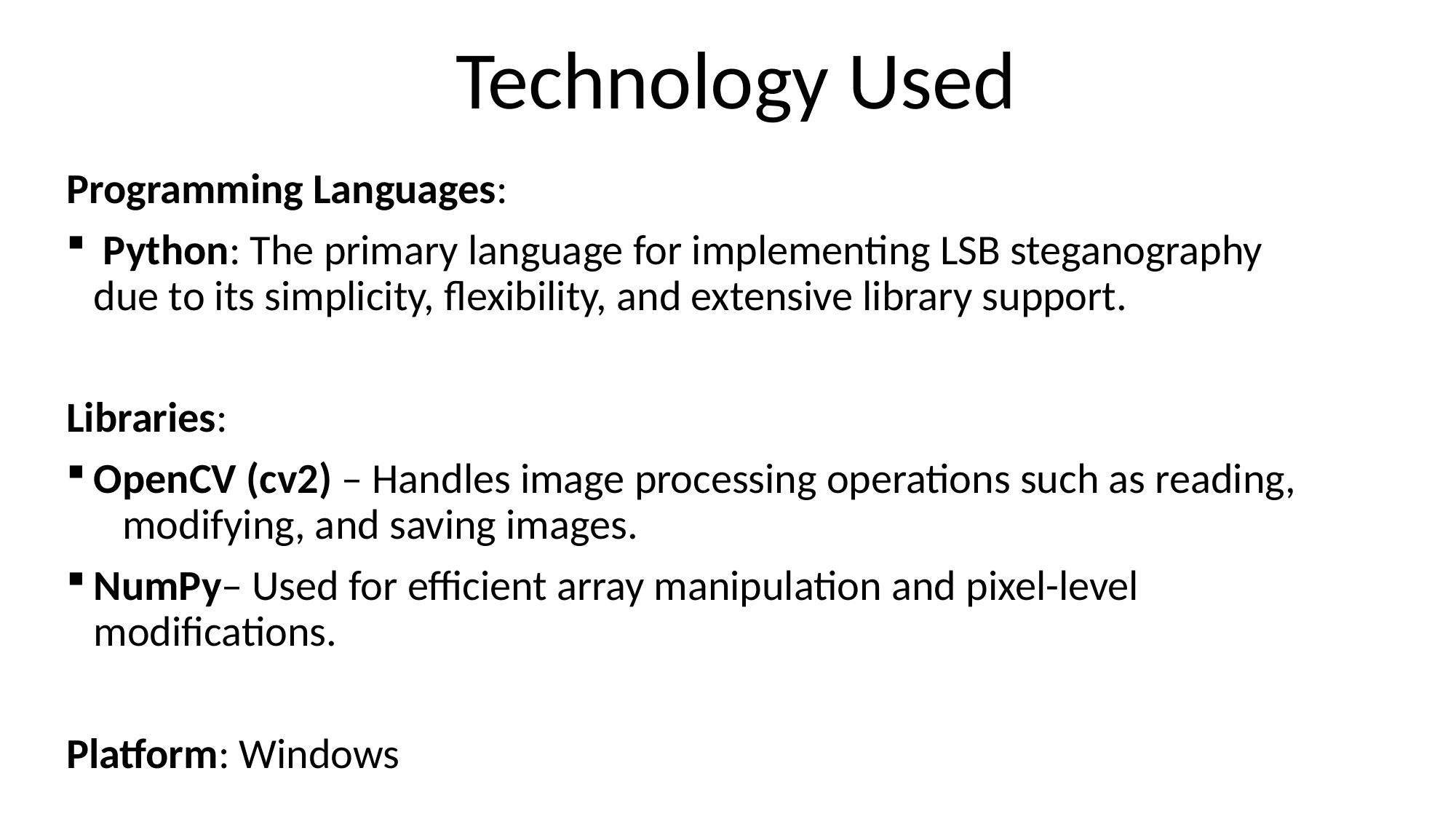

# Technology Used
Programming Languages:
 Python: The primary language for implementing LSB steganography  due to its simplicity, flexibility, and extensive library support.

Libraries:
OpenCV (cv2) – Handles image processing operations such as reading,    modifying, and saving images.
NumPy– Used for efficient array manipulation and pixel-level modifications.

Platform: Windows